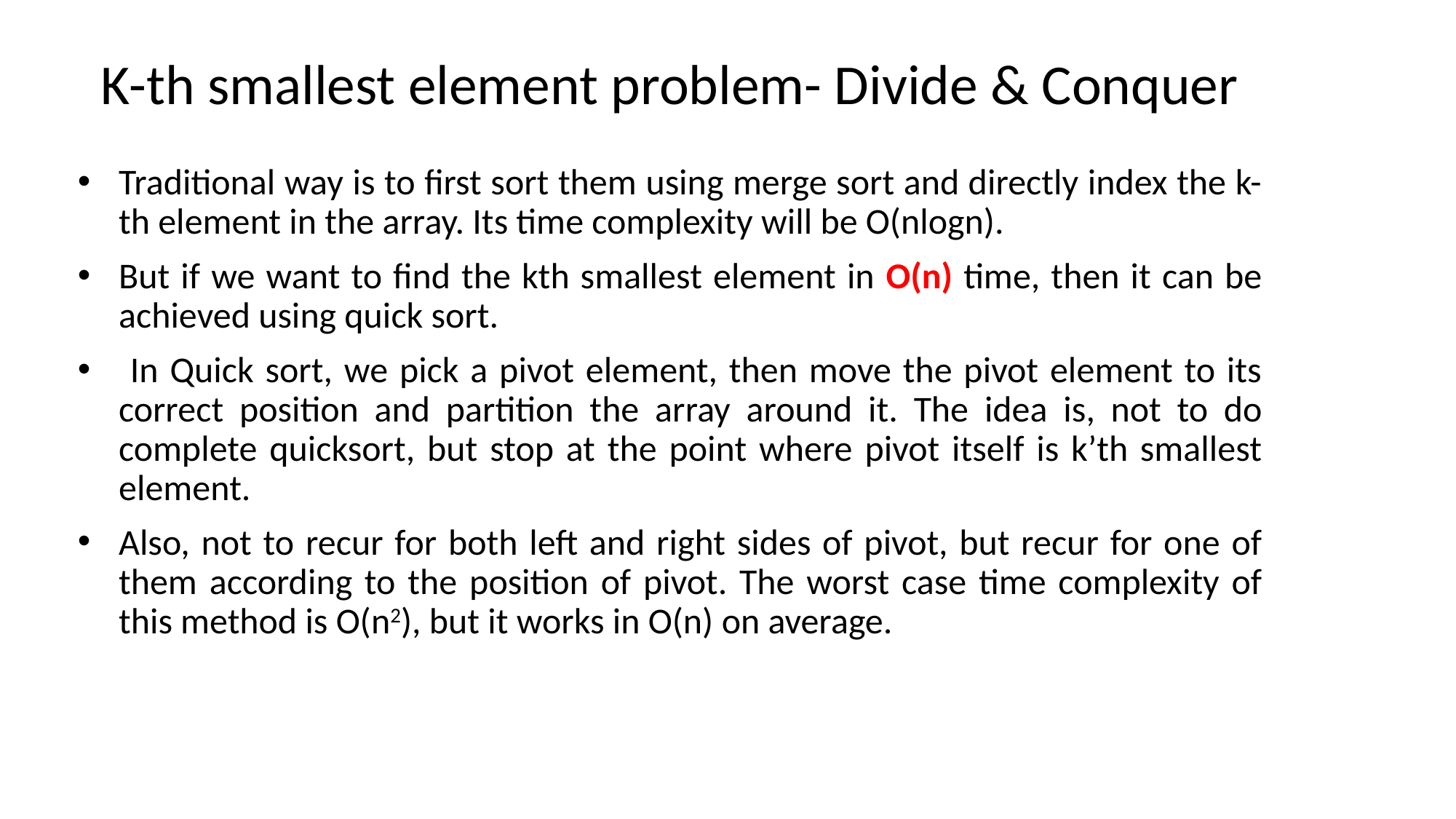

# K-th smallest element problem- Divide & Conquer
Traditional way is to first sort them using merge sort and directly index the k-th element in the array. Its time complexity will be O(nlogn).
But if we want to find the kth smallest element in O(n) time, then it can be achieved using quick sort.
 In Quick sort, we pick a pivot element, then move the pivot element to its correct position and partition the array around it. The idea is, not to do complete quicksort, but stop at the point where pivot itself is k’th smallest element.
Also, not to recur for both left and right sides of pivot, but recur for one of them according to the position of pivot. The worst case time complexity of this method is O(n2), but it works in O(n) on average.